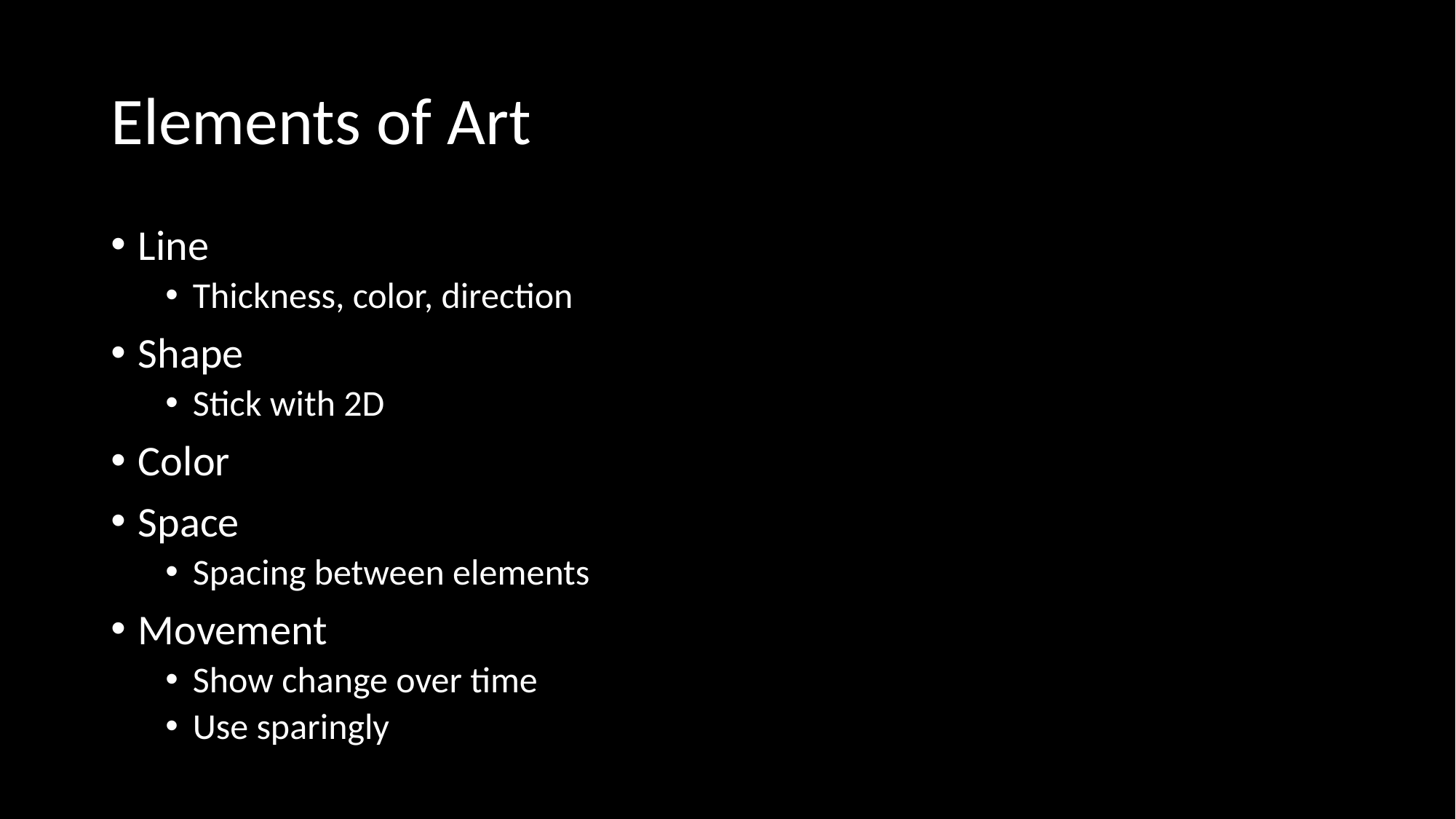

# Elements of Art
Line
Thickness, color, direction
Shape
Stick with 2D
Color
Space
Spacing between elements
Movement
Show change over time
Use sparingly